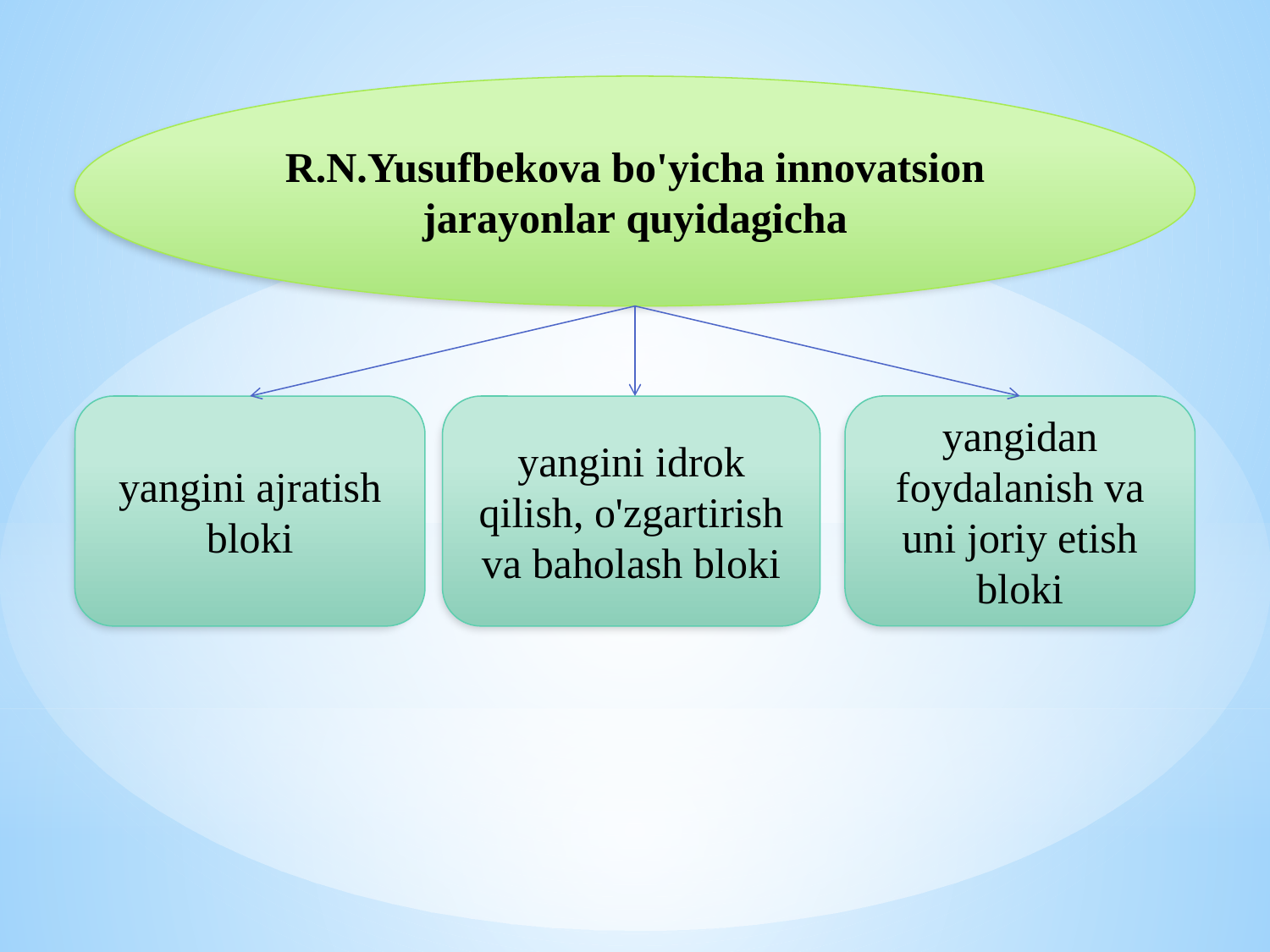

R.N.Yusufbеkоvа bo'yichа innоvаtsiоn jаrаyonlаr quyidаgichа
yangidаn fоydаlаnish vа uni jоriy etish blоki
yangini аjrаtish blоki
yangini idrоk qilish, o'zgаrtirish vа bаhоlаsh blоki